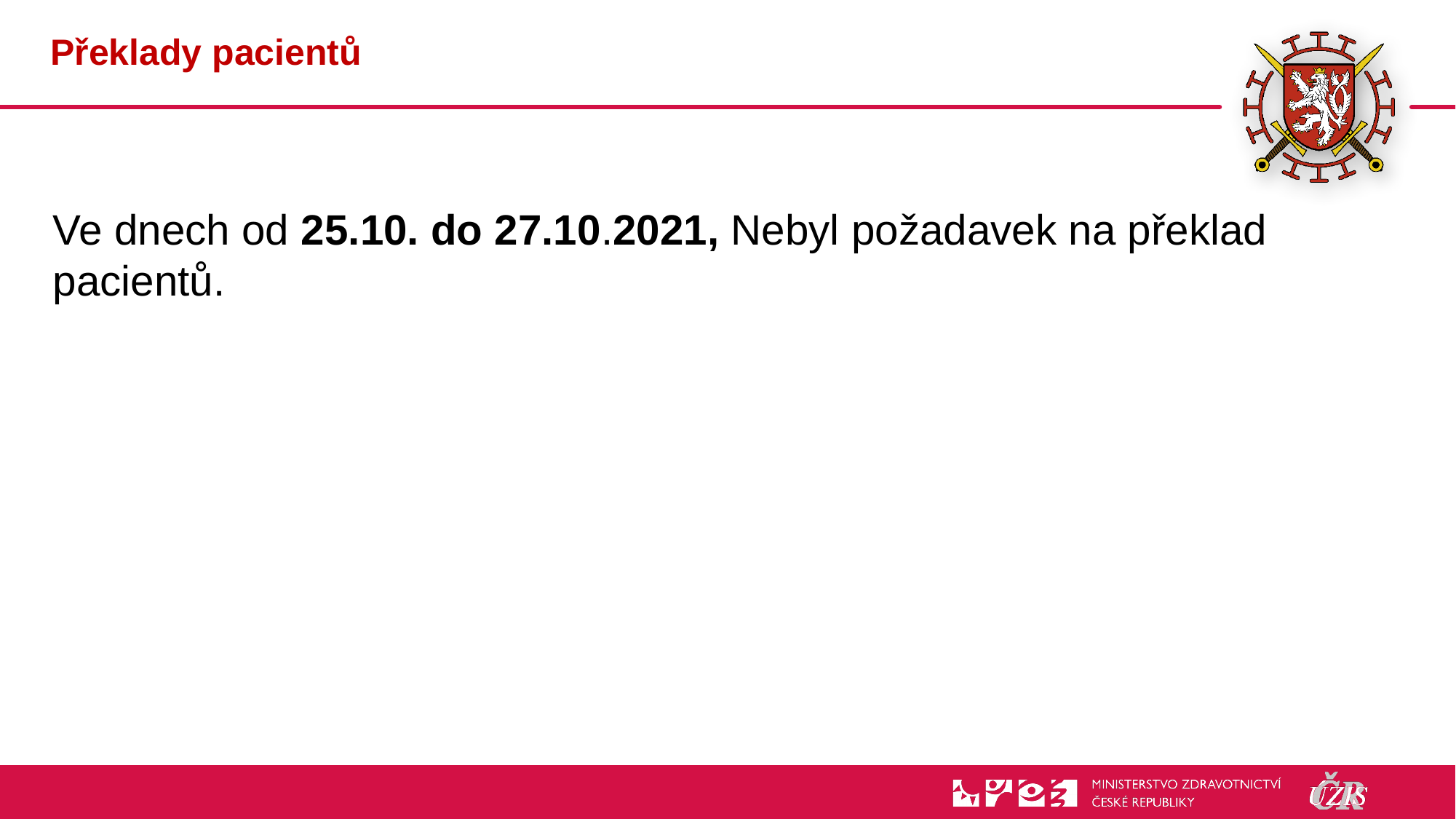

# Překlady pacientů
Ve dnech od 25.10. do 27.10.2021, Nebyl požadavek na překlad pacientů.